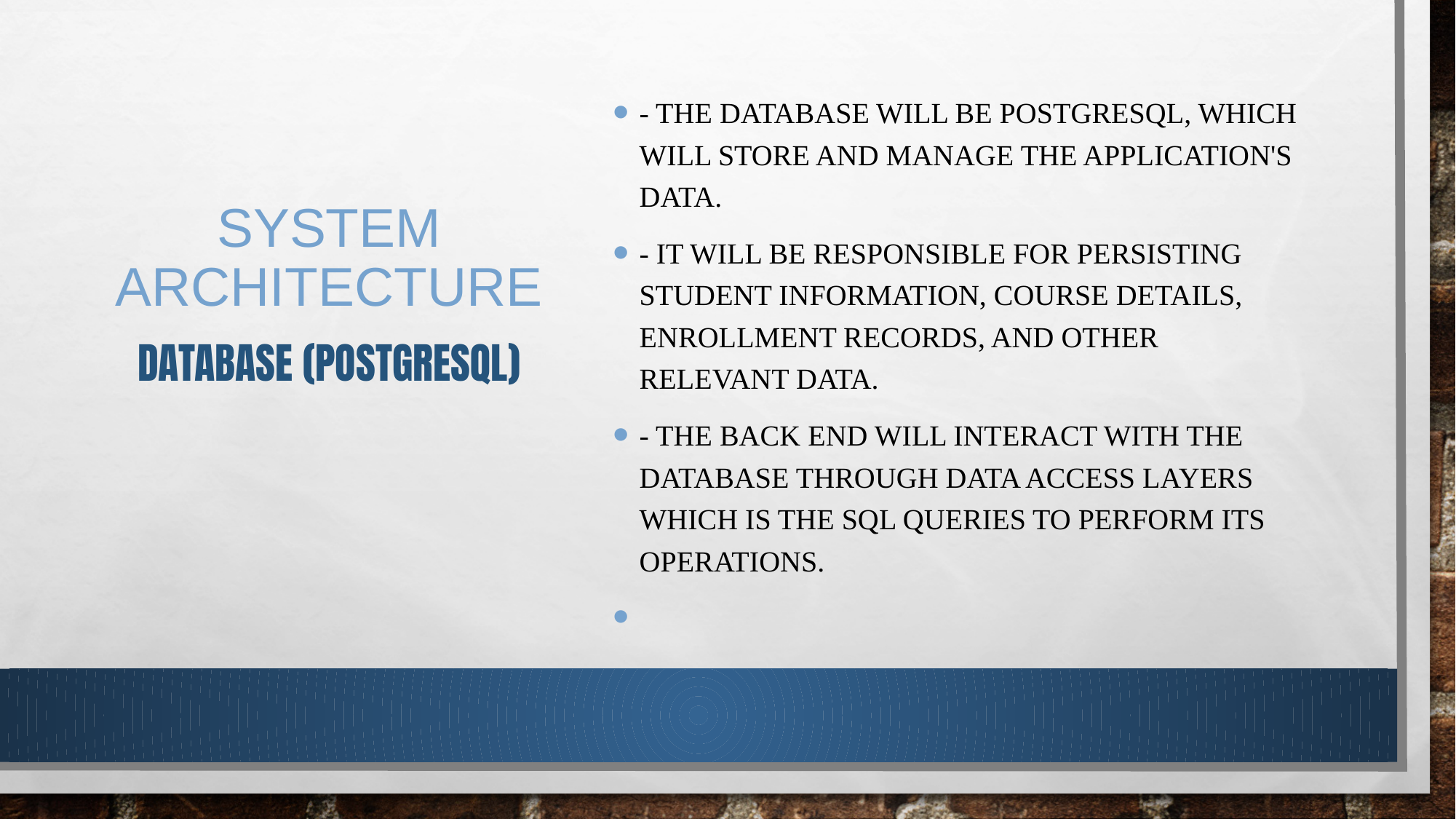

# System architecture
- The database will be PostgreSQL, which will store and manage the application's data.
- It will be responsible for persisting student information, course details, enrollment records, and other relevant data.
- The back end will interact with the database through data access layers which is the SQL queries to perform its operations.

Database (postgresql)